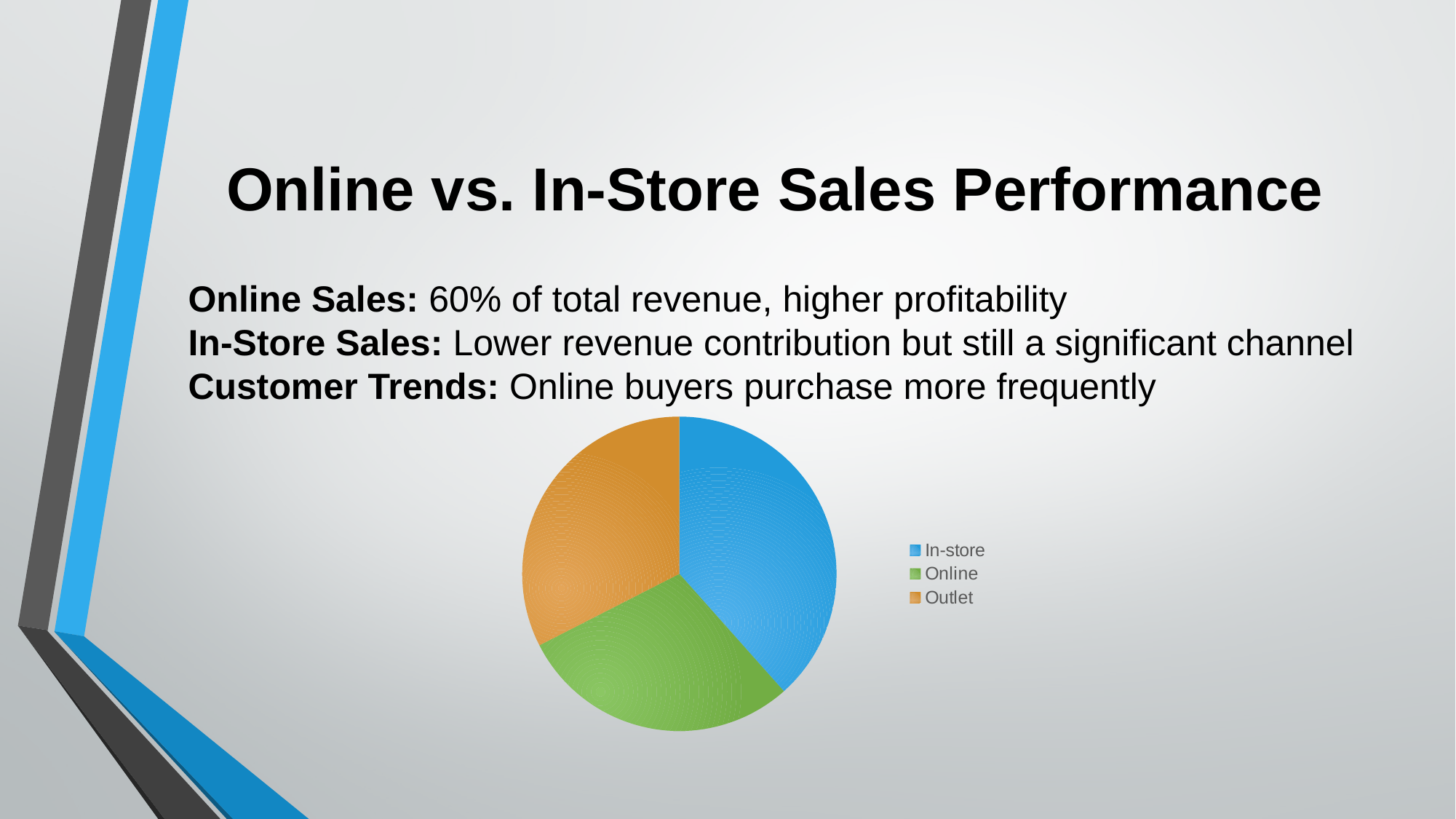

# Online vs. In-Store Sales Performance
Online Sales: 60% of total revenue, higher profitability
In-Store Sales: Lower revenue contribution but still a significant channel
Customer Trends: Online buyers purchase more frequently

### Chart

| Category | Total |
|---|---|
| In-store | 127591287.5 |
| Online | 96555176.47000015 |
| Outlet | 107988297.47999997 |